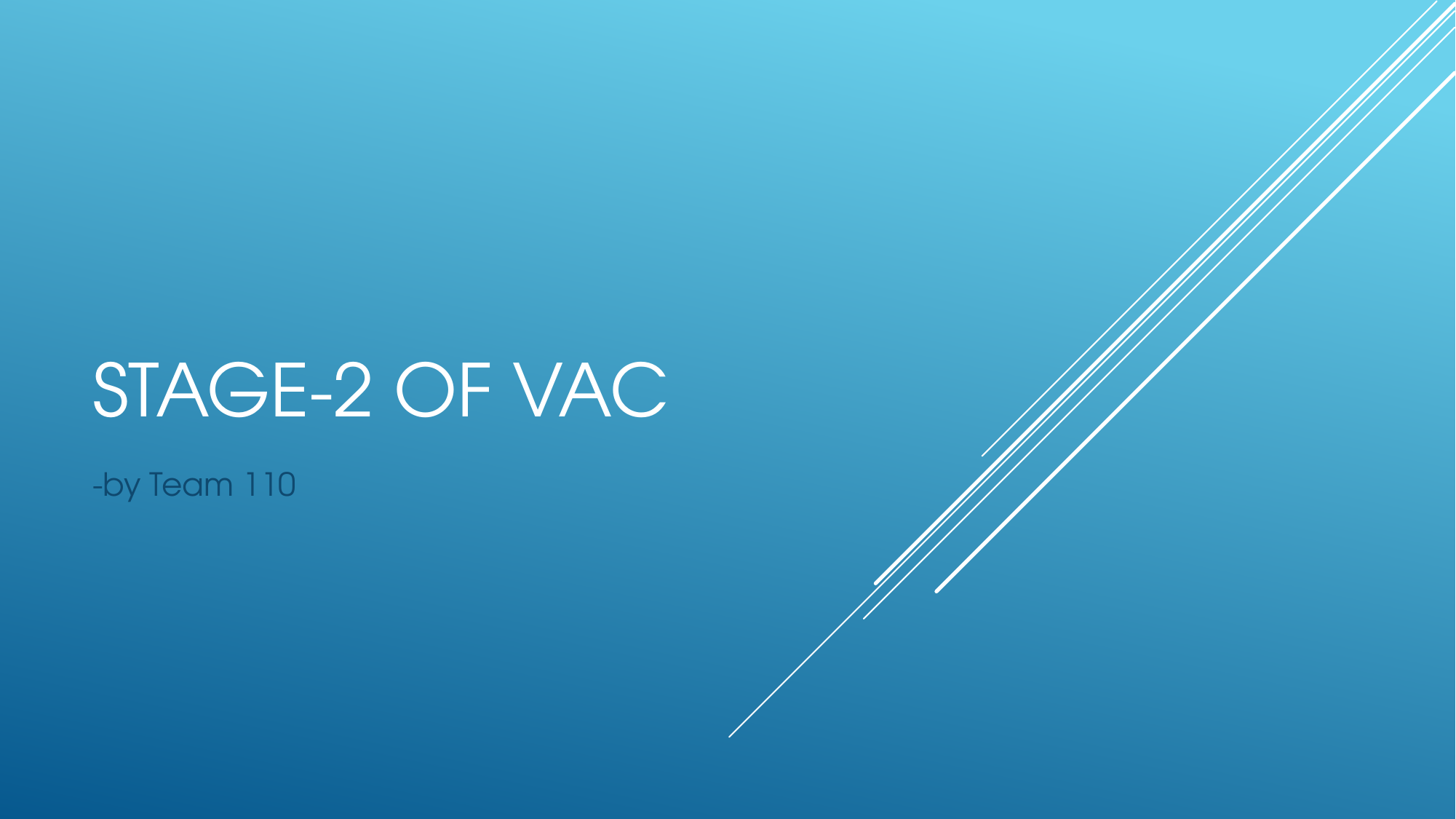

# Stage-2 Of VAC
-by Team 110